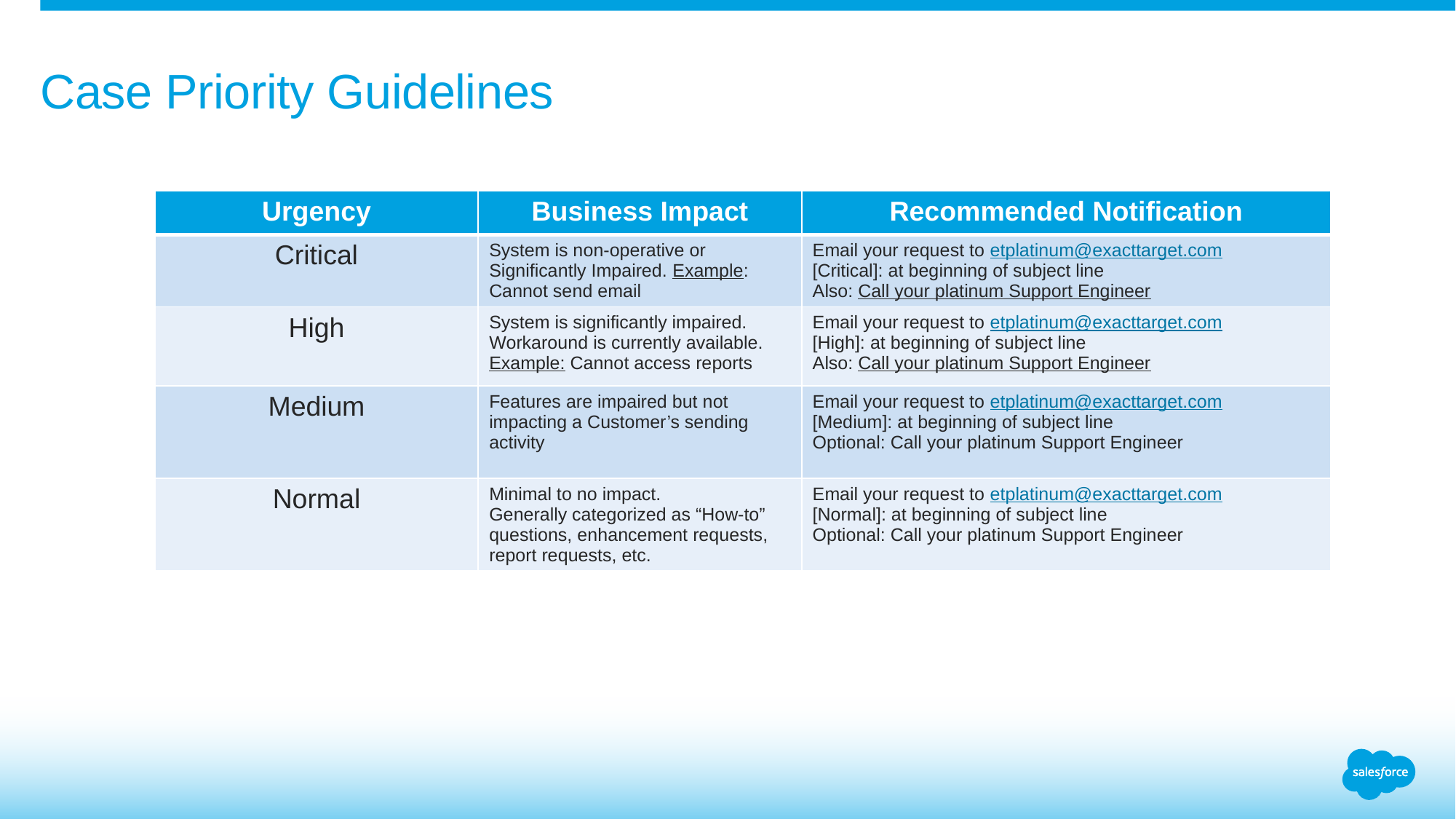

# Case Priority Guidelines
| Urgency | Business Impact | Recommended Notification |
| --- | --- | --- |
| Critical | System is non-operative or Significantly Impaired. Example: Cannot send email | Email your request to etplatinum@exacttarget.com [Critical]: at beginning of subject line Also: Call your platinum Support Engineer |
| High | System is significantly impaired. Workaround is currently available. Example: Cannot access reports | Email your request to etplatinum@exacttarget.com [High]: at beginning of subject line Also: Call your platinum Support Engineer |
| Medium | Features are impaired but not impacting a Customer’s sending activity | Email your request to etplatinum@exacttarget.com [Medium]: at beginning of subject line Optional: Call your platinum Support Engineer |
| Normal | Minimal to no impact. Generally categorized as “How-to” questions, enhancement requests, report requests, etc. | Email your request to etplatinum@exacttarget.com [Normal]: at beginning of subject line Optional: Call your platinum Support Engineer |